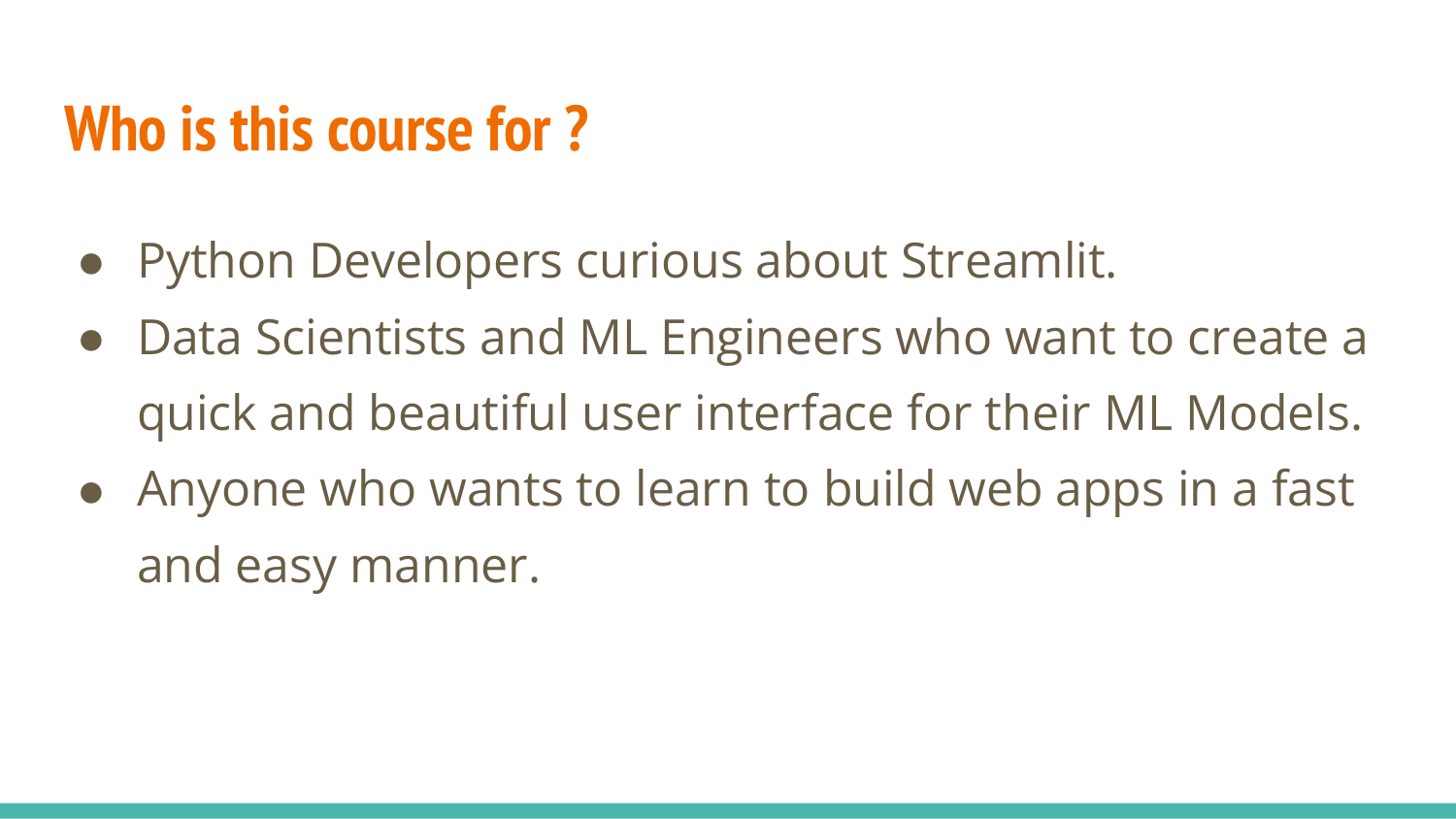

# Who is this course for ?
Python Developers curious about Streamlit.
Data Scientists and ML Engineers who want to create a quick and beautiful user interface for their ML Models.
Anyone who wants to learn to build web apps in a fast and easy manner.